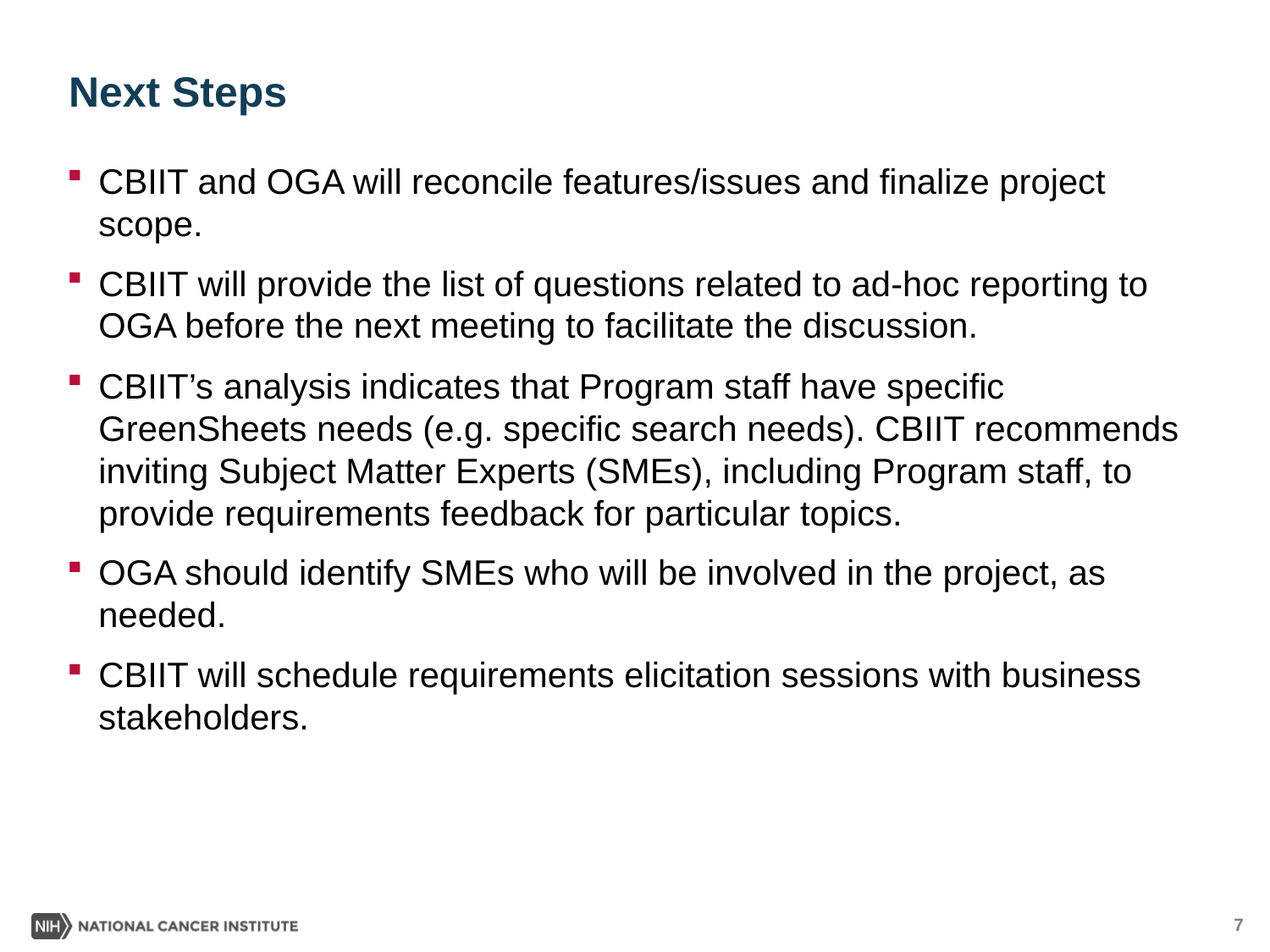

# Next Steps
CBIIT and OGA will reconcile features/issues and finalize project scope.
CBIIT will provide the list of questions related to ad-hoc reporting to OGA before the next meeting to facilitate the discussion.
CBIIT’s analysis indicates that Program staff have specific GreenSheets needs (e.g. specific search needs). CBIIT recommends inviting Subject Matter Experts (SMEs), including Program staff, to provide requirements feedback for particular topics.
OGA should identify SMEs who will be involved in the project, as needed.
CBIIT will schedule requirements elicitation sessions with business stakeholders.